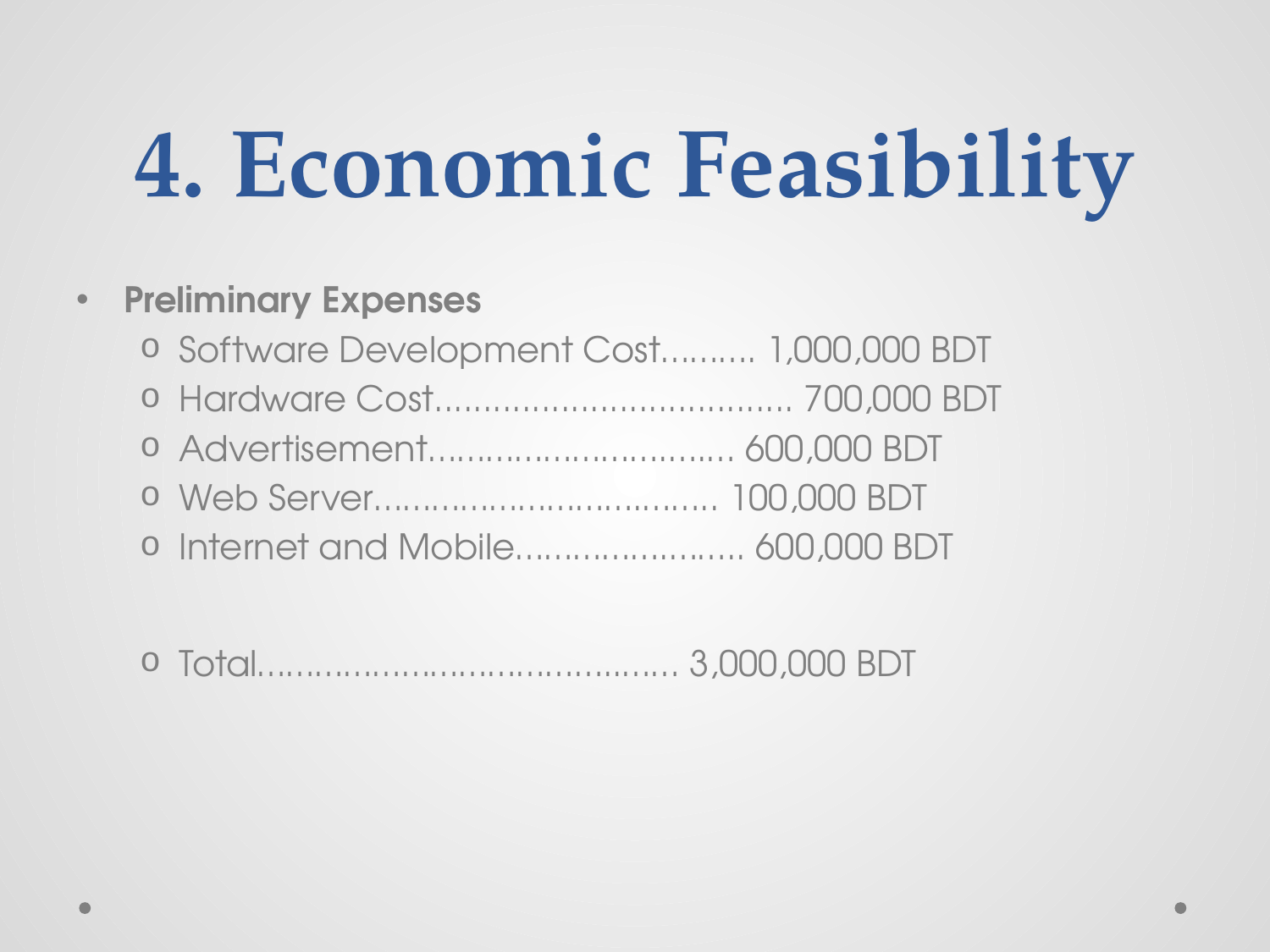

# 4. Economic Feasibility

Preliminary Expenses
Software Development Cost………. 1,000,000 BDT
Hardware Cost..................................... 700,000 BDT
Advertisement…………………….….… 600,000 BDT
Web Server……………………….…….. 100,000 BDT
Internet and Mobile…………….…….. 600,000 BDT

Total………………………………..…… 3,000,000 BDT